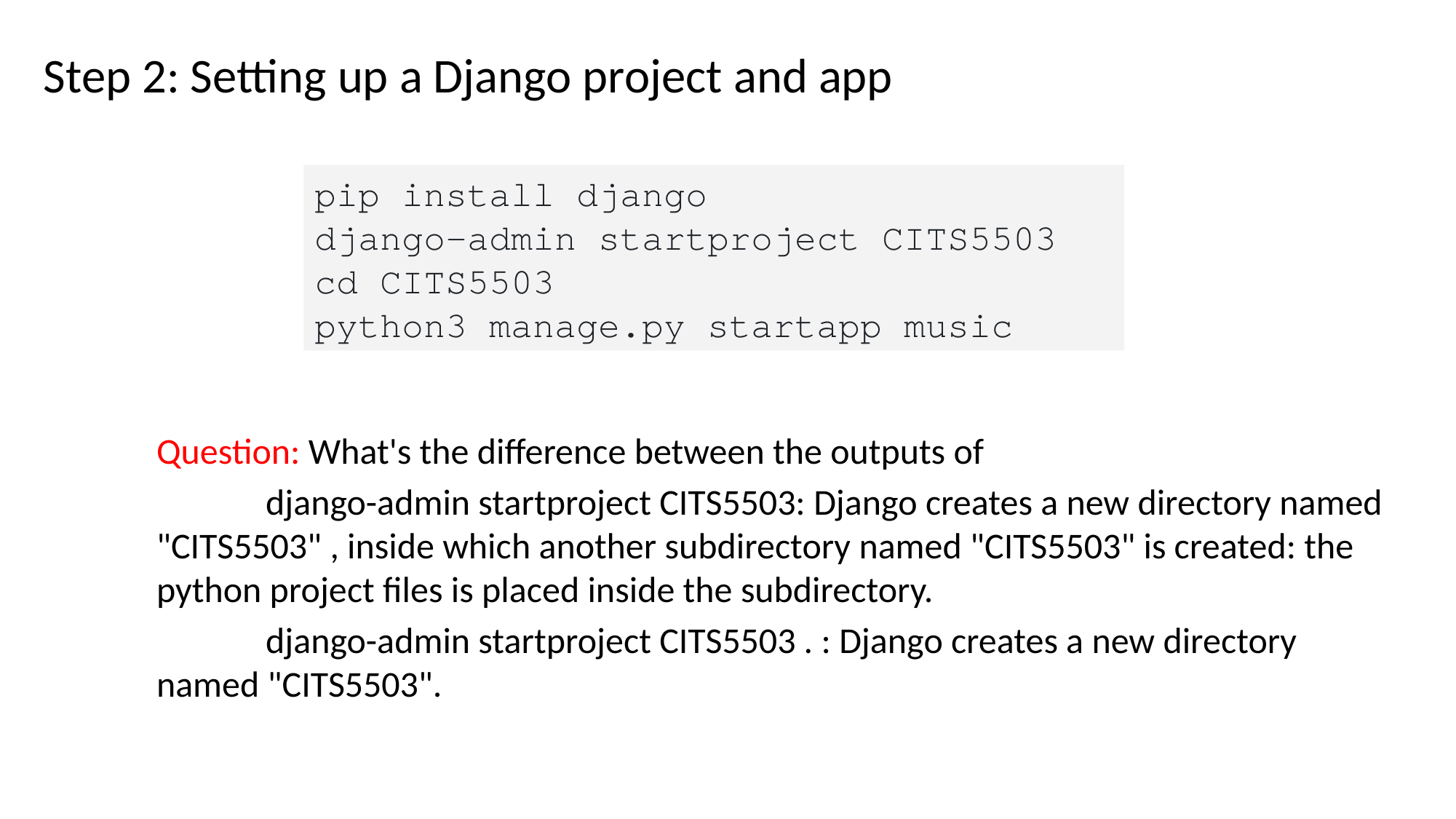

Step 2: Setting up a Django project and app
pip install django
django-admin startproject CITS5503
cd CITS5503
python3 manage.py startapp music
Question: What's the difference between the outputs of
	django-admin startproject CITS5503: Django creates a new directory named "CITS5503" , inside which another subdirectory named "CITS5503" is created: the python project files is placed inside the subdirectory.
	django-admin startproject CITS5503 . : Django creates a new directory named "CITS5503".